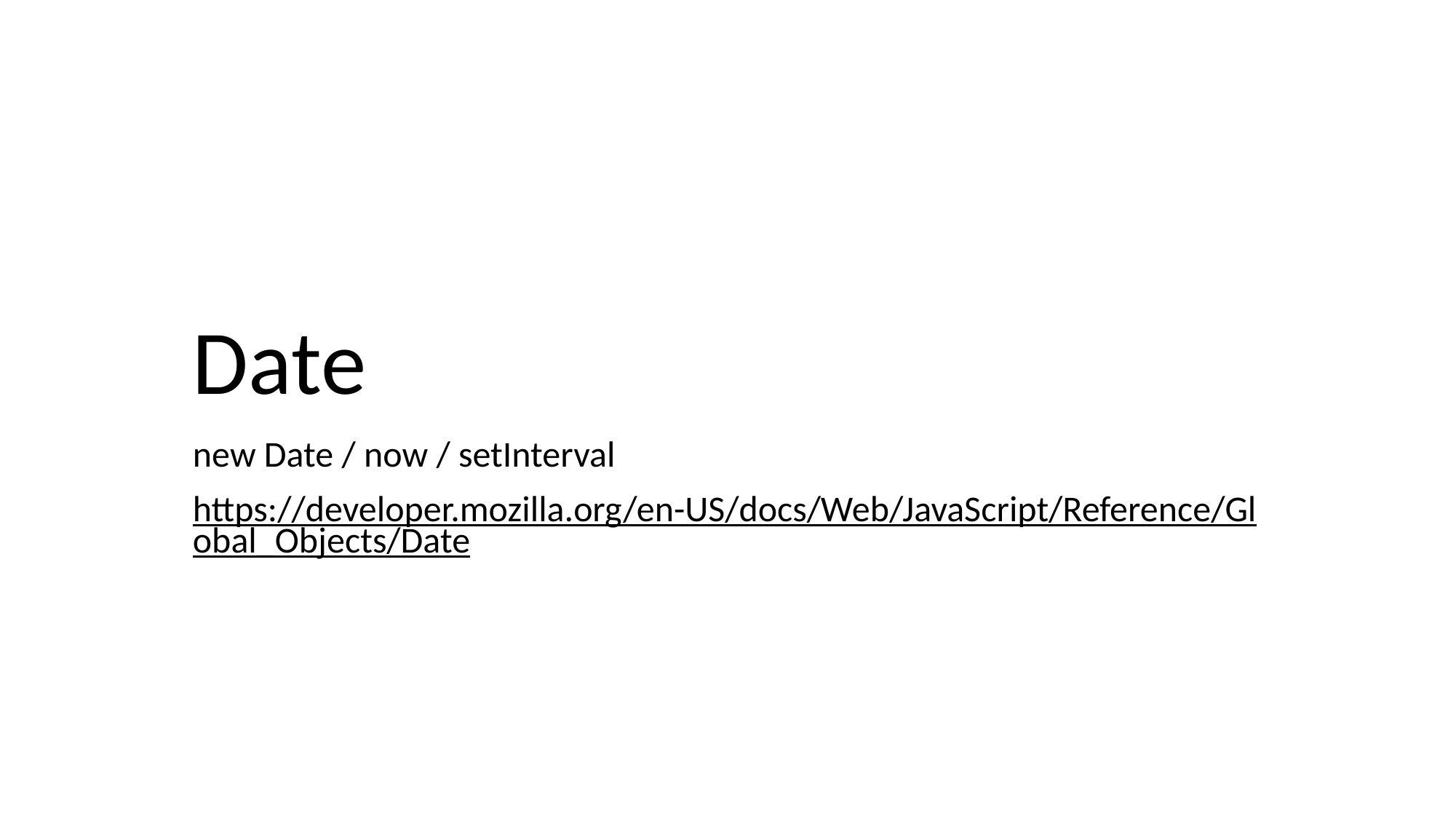

# Date
new Date / now / setInterval
https://developer.mozilla.org/en-US/docs/Web/JavaScript/Reference/Global_Objects/Date